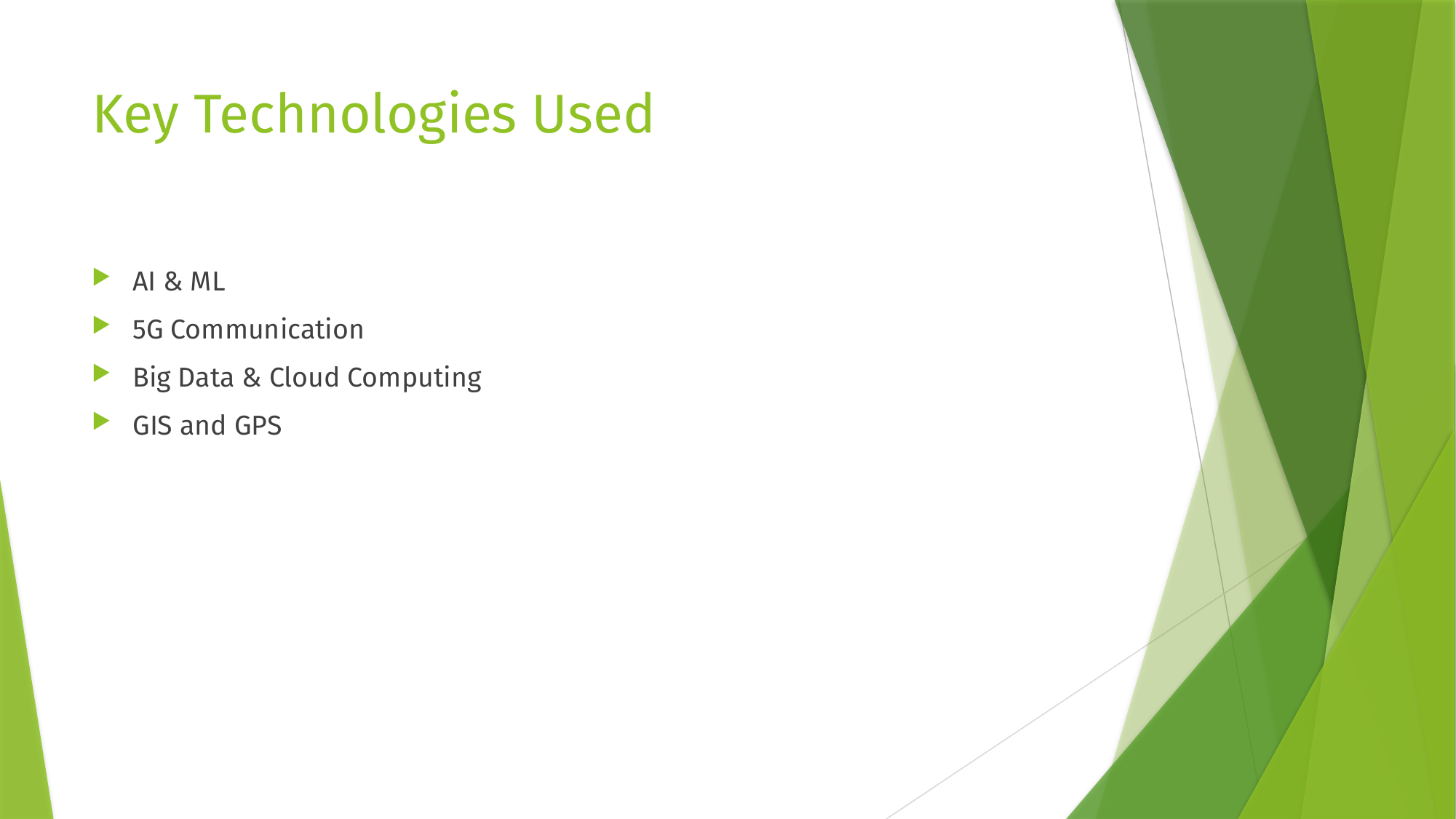

# Key Technologies Used
AI & ML
5G Communication
Big Data & Cloud Computing
GIS and GPS